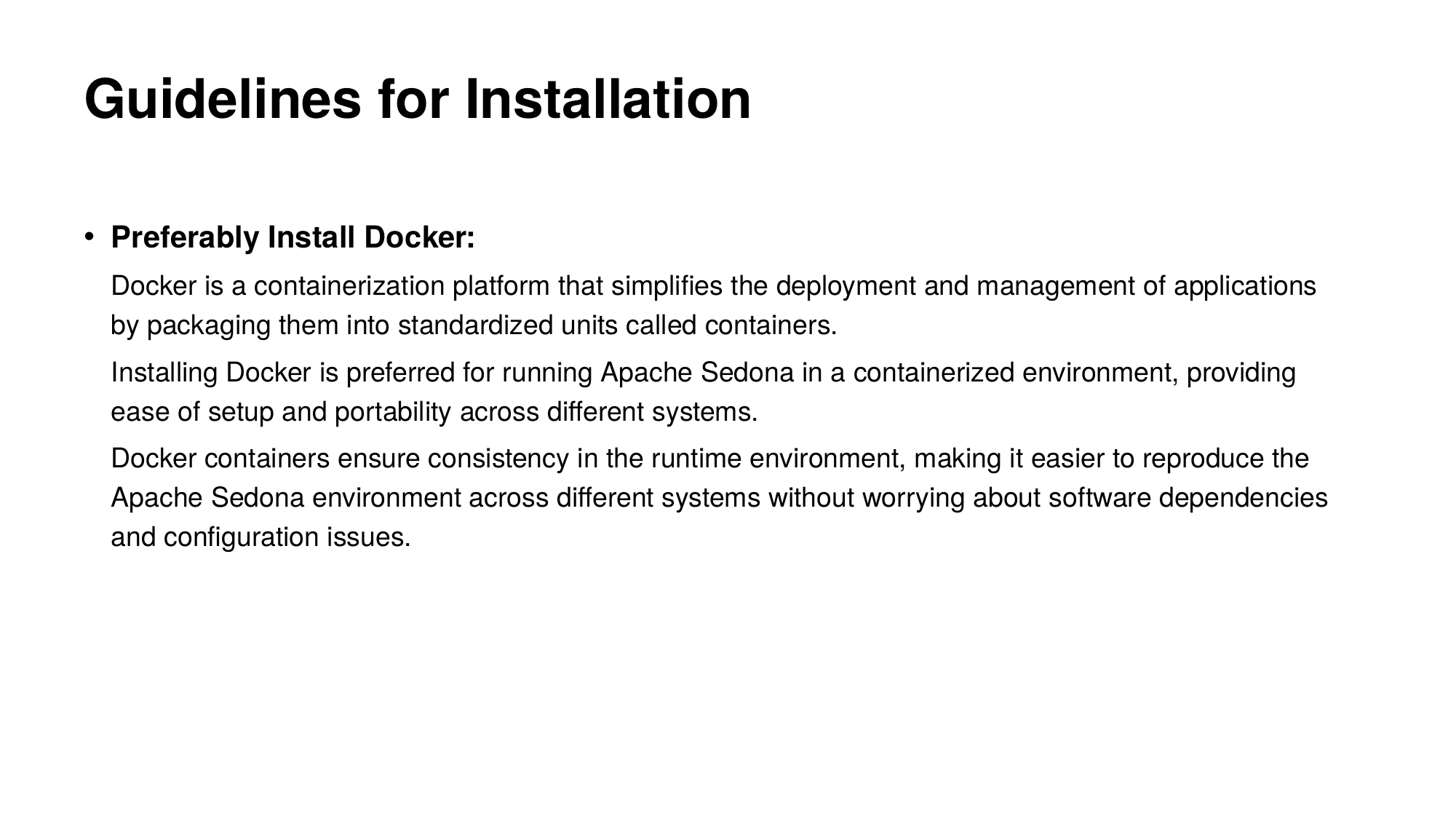

# Guidelines for Installation
Preferably Install Docker:
Docker is a containerization platform that simplifies the deployment and management of applications by packaging them into standardized units called containers.
Installing Docker is preferred for running Apache Sedona in a containerized environment, providing ease of setup and portability across different systems.
Docker containers ensure consistency in the runtime environment, making it easier to reproduce the Apache Sedona environment across different systems without worrying about software dependencies and configuration issues.